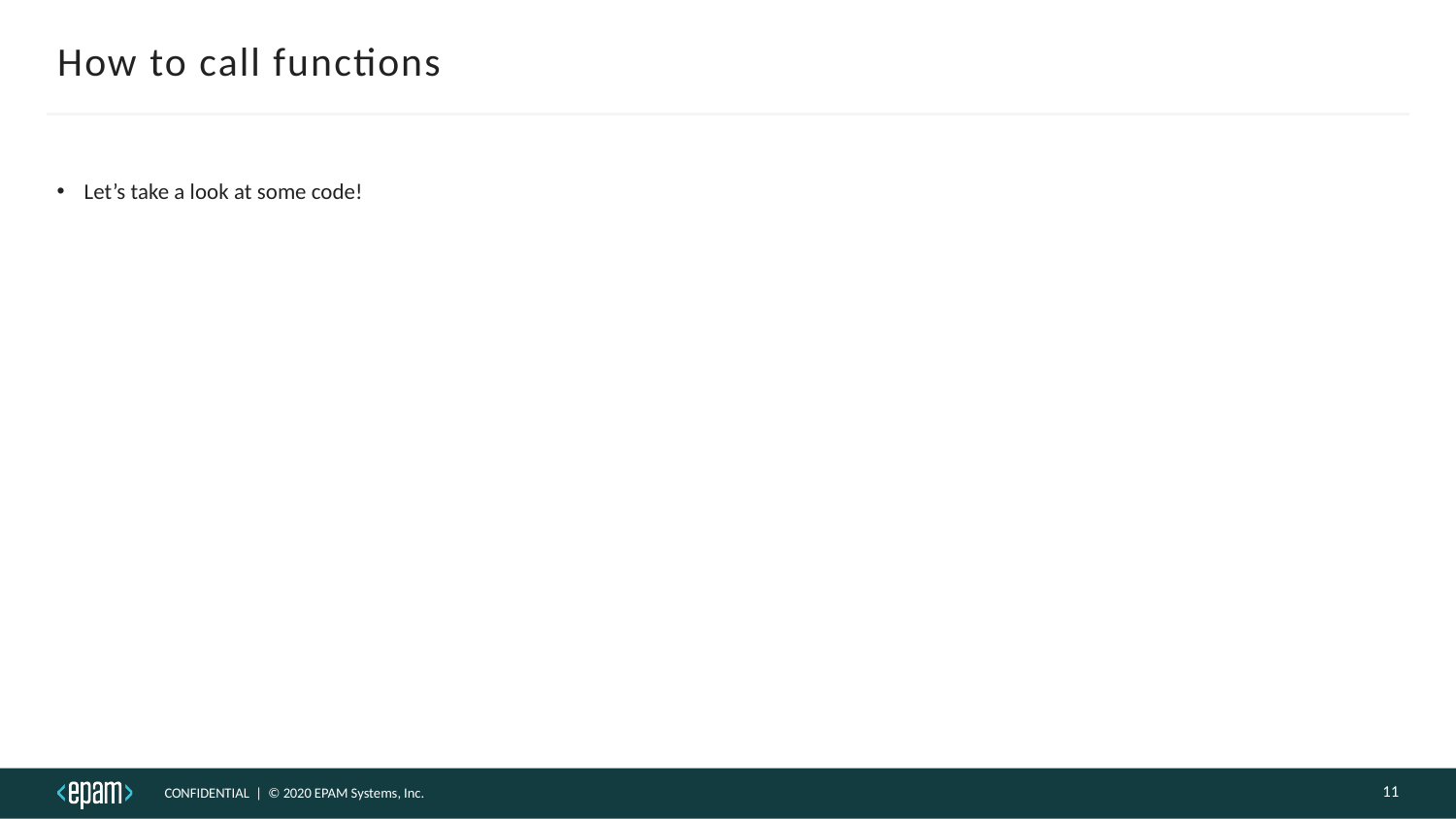

# How to call functions
Let’s take a look at some code!
11